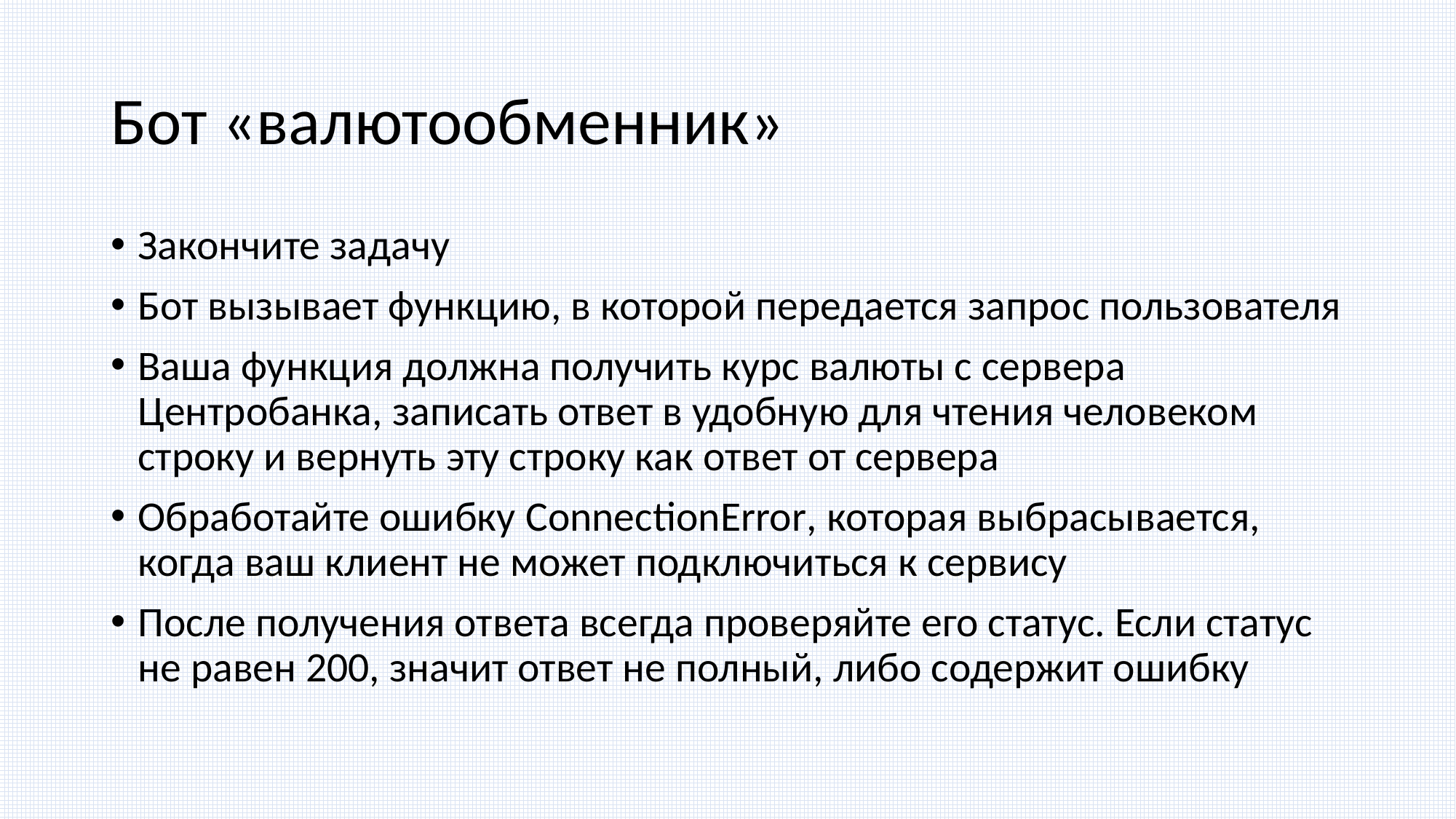

# Бот «валютообменник»
Закончите задачу
Бот вызывает функцию, в которой передается запрос пользователя
Ваша функция должна получить курс валюты с сервера Центробанка, записать ответ в удобную для чтения человеком строку и вернуть эту строку как ответ от сервера
Обработайте ошибку ConnectionError, которая выбрасывается, когда ваш клиент не может подключиться к сервису
После получения ответа всегда проверяйте его статус. Если статус не равен 200, значит ответ не полный, либо содержит ошибку